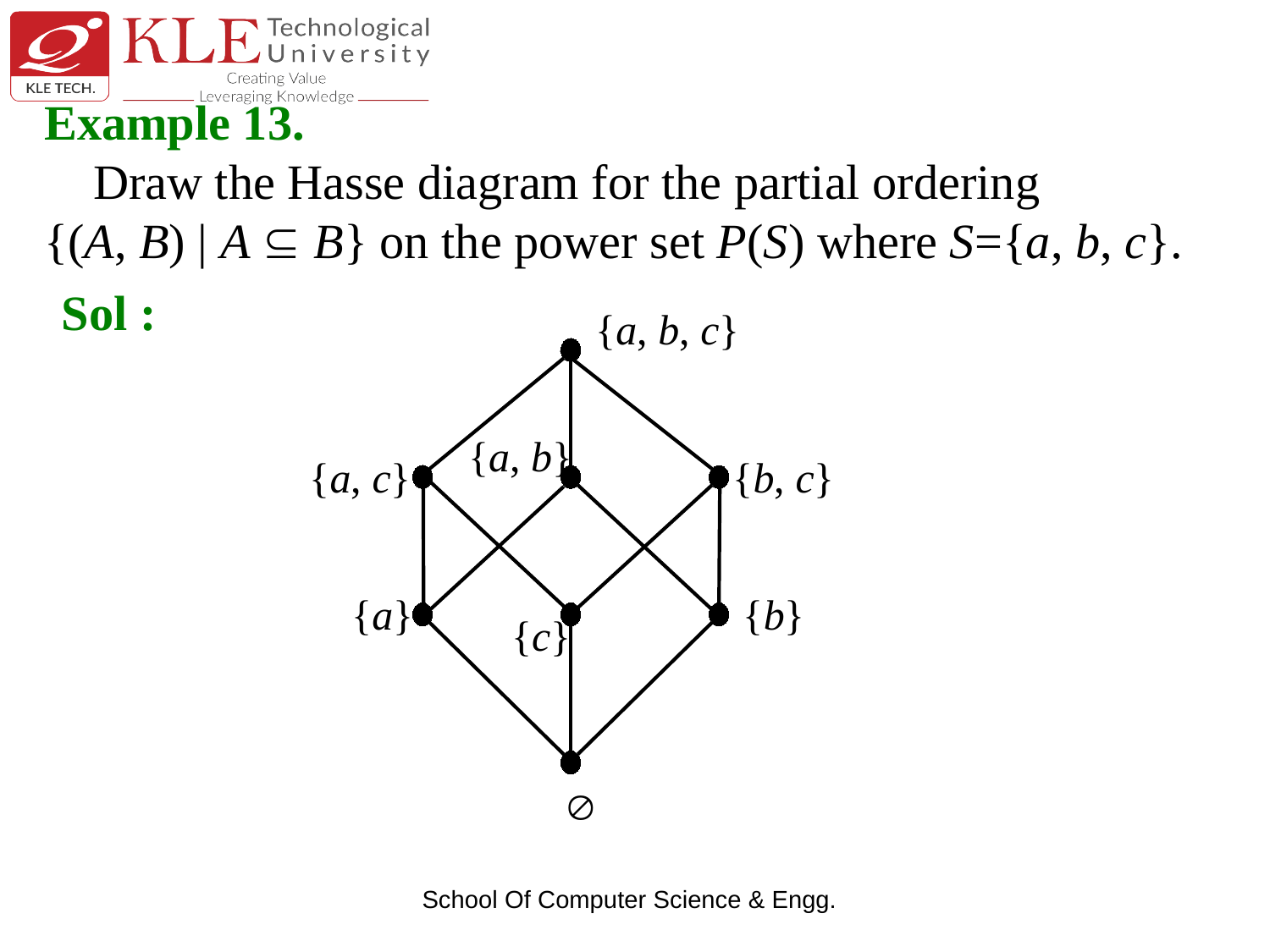

Example 13.
    Draw the Hasse diagram for the partial ordering
{(A, B) | A ⊆ B} on the power set P(S) where S={a, b, c}.
Sol :
{a, b, c}

{a, b}

{a, c}

{b, c}

{a}

{b}

{c}

∅